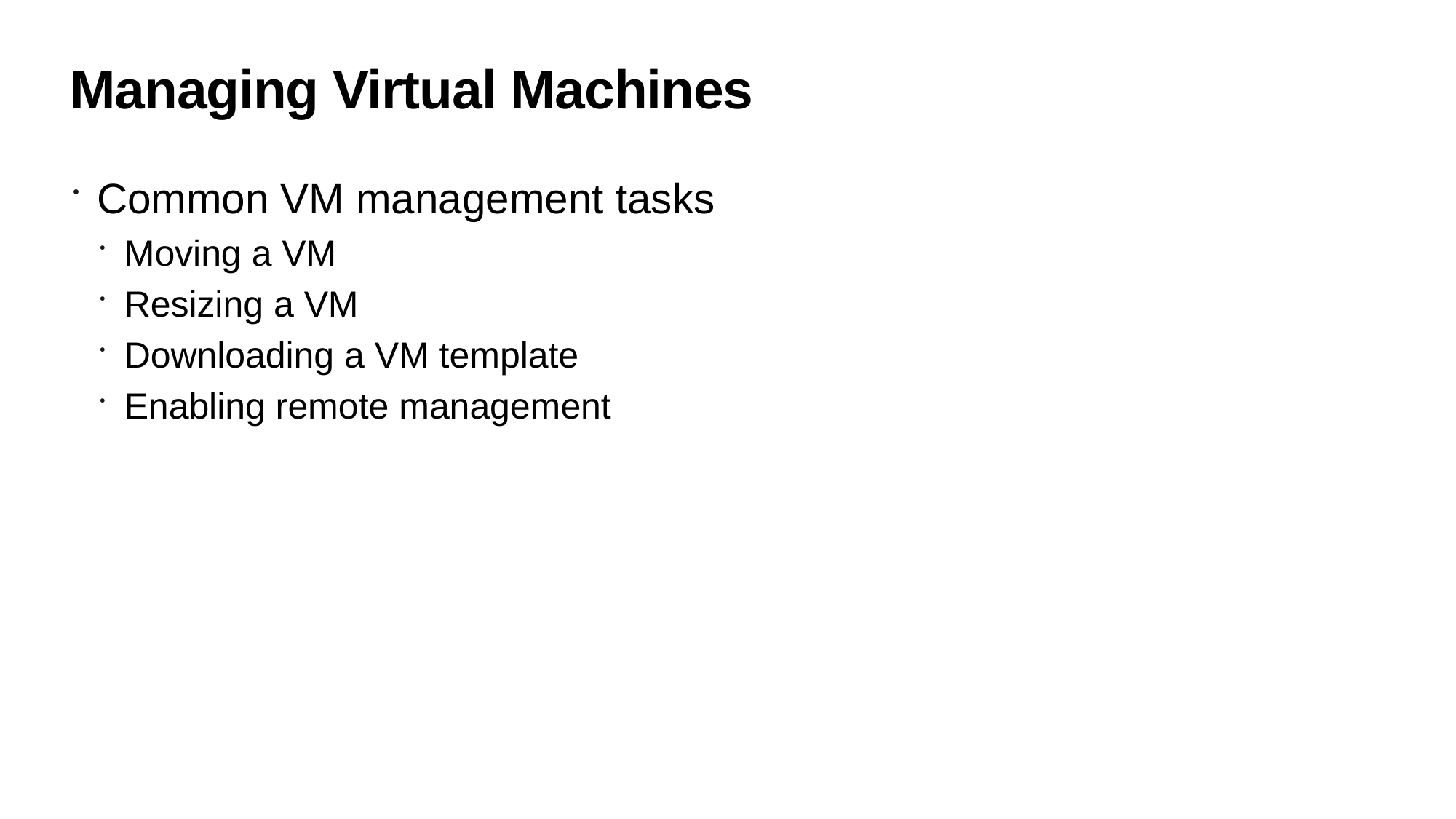

# Managing Virtual Machines
Common VM management tasks
Moving a VM
Resizing a VM
Downloading a VM template
Enabling remote management